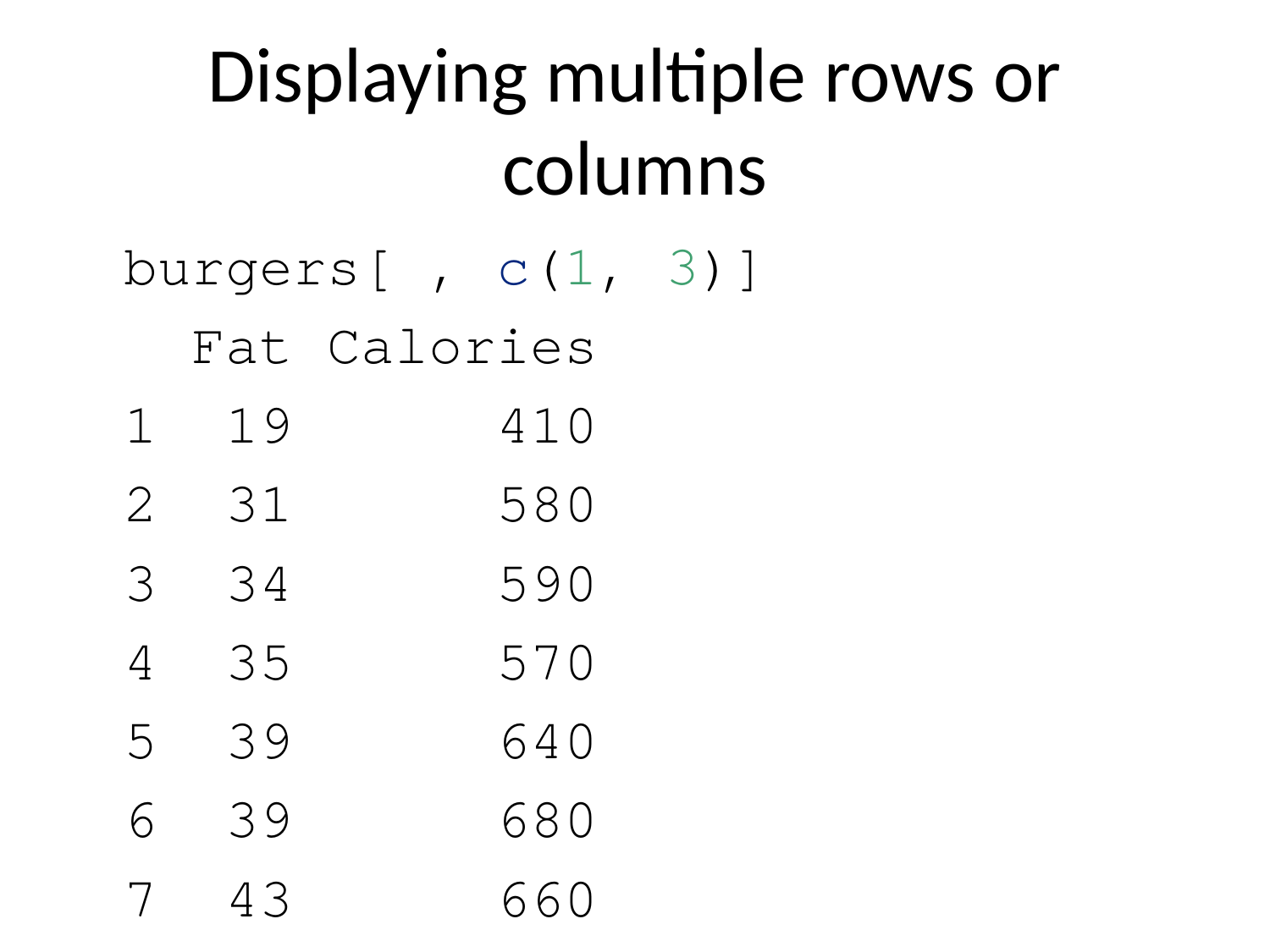

# Displaying multiple rows or columns
burgers[ , c(1, 3)]
  Fat Calories
1  19      410
2  31      580
3  34      590
4  35      570
5  39      640
6  39      680
7  43      660